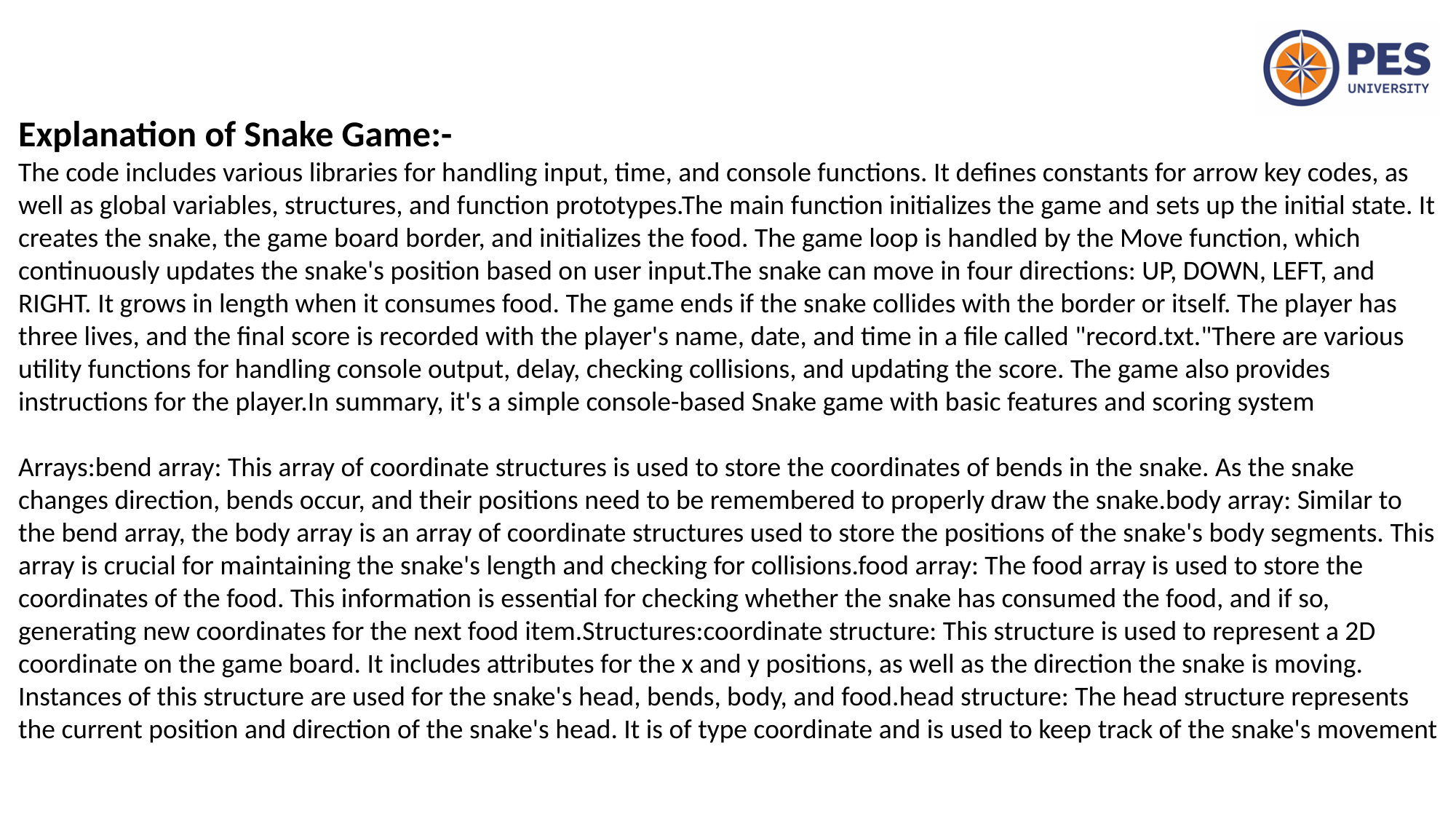

Explanation of Snake Game:-
The code includes various libraries for handling input, time, and console functions. It defines constants for arrow key codes, as well as global variables, structures, and function prototypes.The main function initializes the game and sets up the initial state. It creates the snake, the game board border, and initializes the food. The game loop is handled by the Move function, which continuously updates the snake's position based on user input.The snake can move in four directions: UP, DOWN, LEFT, and RIGHT. It grows in length when it consumes food. The game ends if the snake collides with the border or itself. The player has three lives, and the final score is recorded with the player's name, date, and time in a file called "record.txt."There are various utility functions for handling console output, delay, checking collisions, and updating the score. The game also provides instructions for the player.In summary, it's a simple console-based Snake game with basic features and scoring system

Arrays:bend array: This array of coordinate structures is used to store the coordinates of bends in the snake. As the snake changes direction, bends occur, and their positions need to be remembered to properly draw the snake.body array: Similar to the bend array, the body array is an array of coordinate structures used to store the positions of the snake's body segments. This array is crucial for maintaining the snake's length and checking for collisions.food array: The food array is used to store the coordinates of the food. This information is essential for checking whether the snake has consumed the food, and if so, generating new coordinates for the next food item.Structures:coordinate structure: This structure is used to represent a 2D coordinate on the game board. It includes attributes for the x and y positions, as well as the direction the snake is moving. Instances of this structure are used for the snake's head, bends, body, and food.head structure: The head structure represents the current position and direction of the snake's head. It is of type coordinate and is used to keep track of the snake's movement